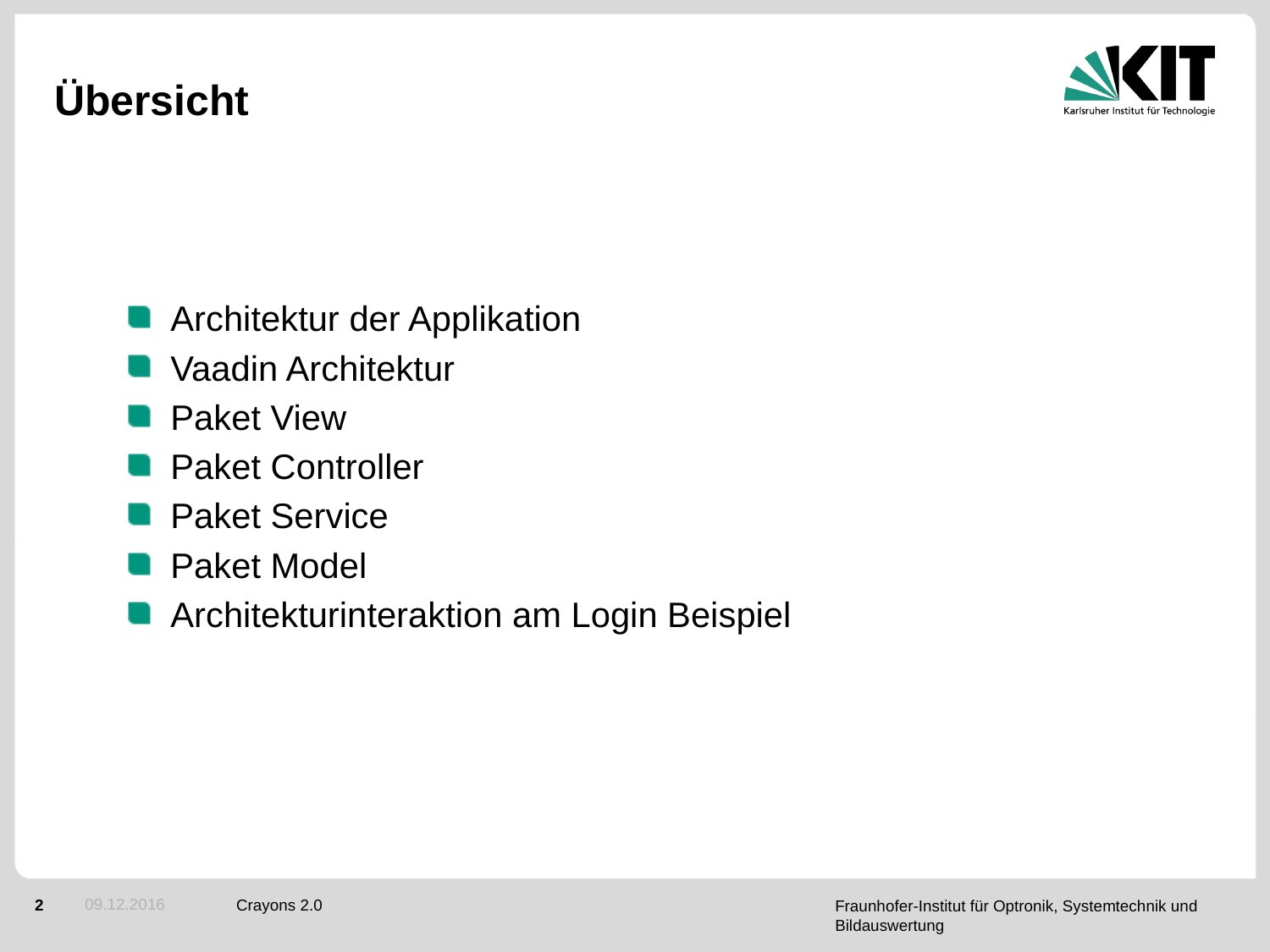

# Übersicht
Architektur der Applikation
Vaadin Architektur
Paket View
Paket Controller
Paket Service
Paket Model
Architekturinteraktion am Login Beispiel

09.12.2016

Crayons 2.0